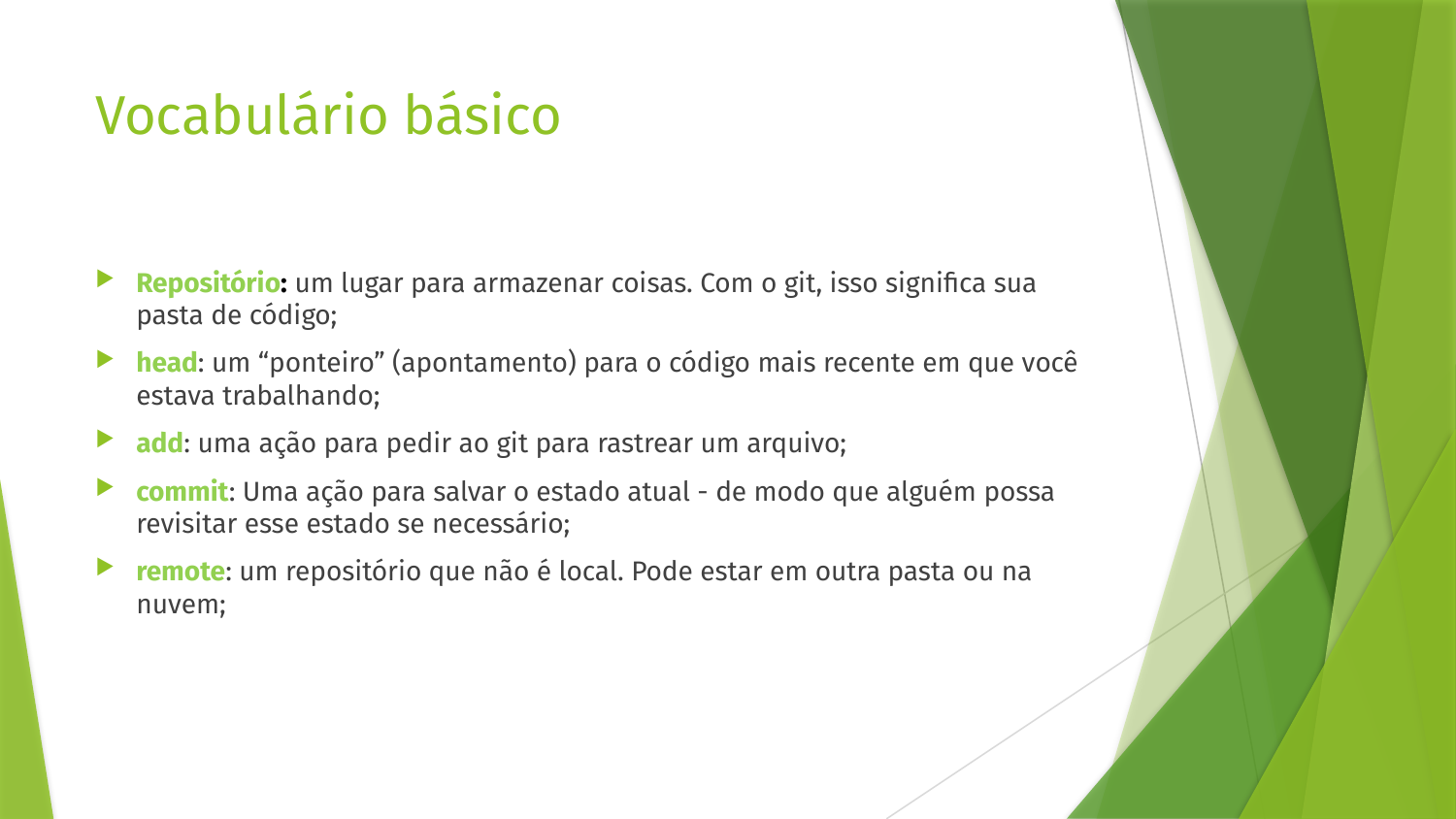

# Vocabulário básico
Repositório: um lugar para armazenar coisas. Com o git, isso significa sua pasta de código;
head: um “ponteiro” (apontamento) para o código mais recente em que você estava trabalhando;
add: uma ação para pedir ao git para rastrear um arquivo;
commit: Uma ação para salvar o estado atual - de modo que alguém possa revisitar esse estado se necessário;
remote: um repositório que não é local. Pode estar em outra pasta ou na nuvem;